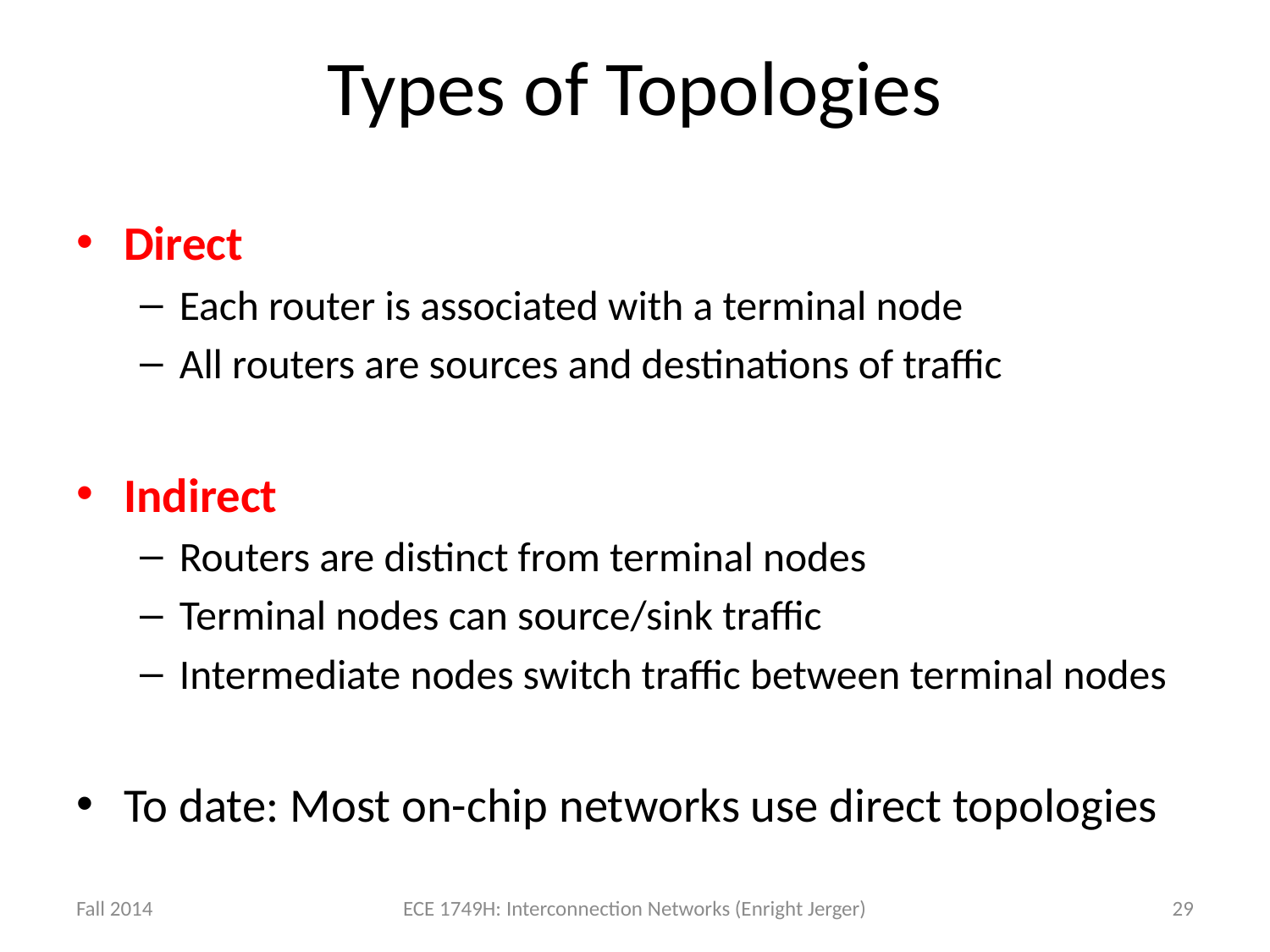

# Types of Topologies
Direct
Each router is associated with a terminal node
All routers are sources and destinations of traffic

Indirect
Routers are distinct from terminal nodes
Terminal nodes can source/sink traffic
Intermediate nodes switch traffic between terminal nodes

To date: Most on-chip networks use direct topologies

Fall 2014
ECE 1749H: Interconnection Networks (Enright Jerger)
29